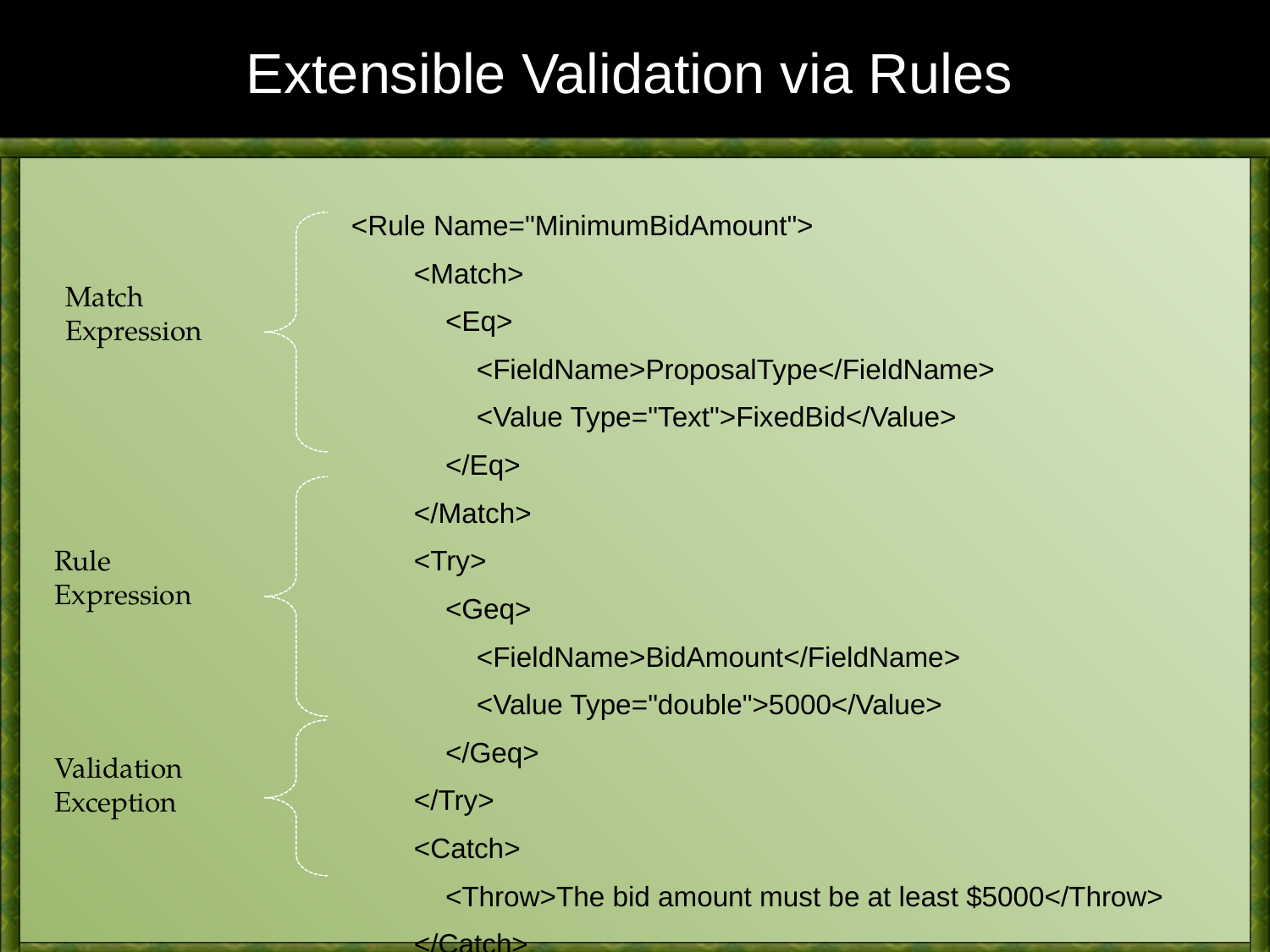

# Extensible Validation via Rules
<Rule Name="MinimumBidAmount">
        <Match>
            <Eq>
                <FieldName>ProposalType</FieldName>
                <Value Type="Text">FixedBid</Value>
            </Eq>
        </Match>
        <Try>
            <Geq>
                <FieldName>BidAmount</FieldName>
                <Value Type="double">5000</Value>
            </Geq>
        </Try>
        <Catch>
            <Throw>The bid amount must be at least $5000</Throw>
        </Catch>
    </Rule>

Match
Expression

Rule
Expression

Validation
Exception